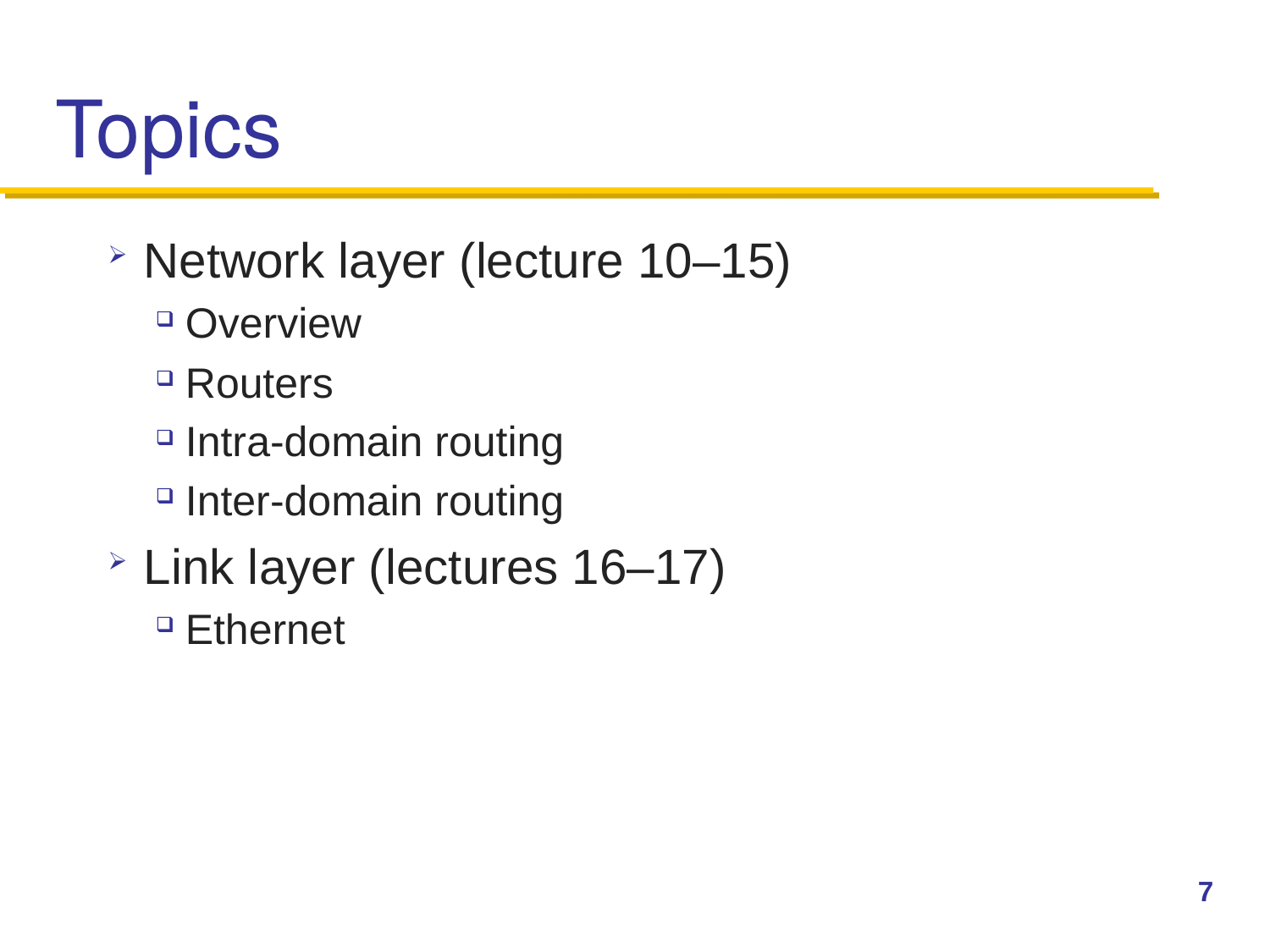

# Topics
Network layer (lecture 10–15)
Overview
Routers
Intra-domain routing
Inter-domain routing
Link layer (lectures 16–17)
Ethernet

7